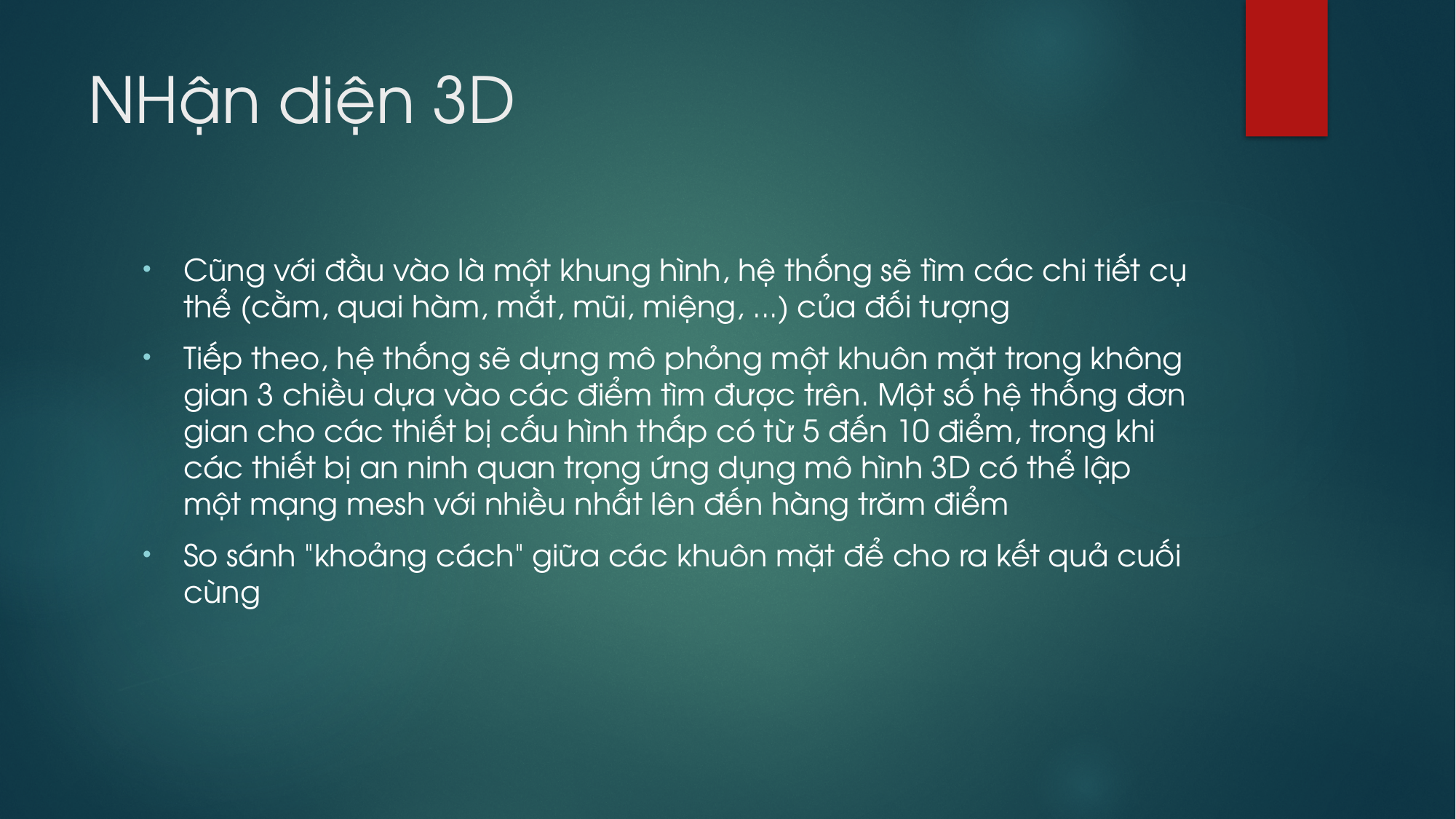

# NHận diện 3D
Cũng với đầu vào là một khung hình, hệ thống sẽ tìm các chi tiết cụ thể (cằm, quai hàm, mắt, mũi, miệng, ...) của đối tượng
Tiếp theo, hệ thống sẽ dựng mô phỏng một khuôn mặt trong không gian 3 chiều dựa vào các điểm tìm được trên. Một số hệ thống đơn gian cho các thiết bị cấu hình thấp có từ 5 đến 10 điểm, trong khi các thiết bị an ninh quan trọng ứng dụng mô hình 3D có thể lập một mạng mesh với nhiều nhất lên đến hàng trăm điểm
So sánh "khoảng cách" giữa các khuôn mặt để cho ra kết quả cuối cùng